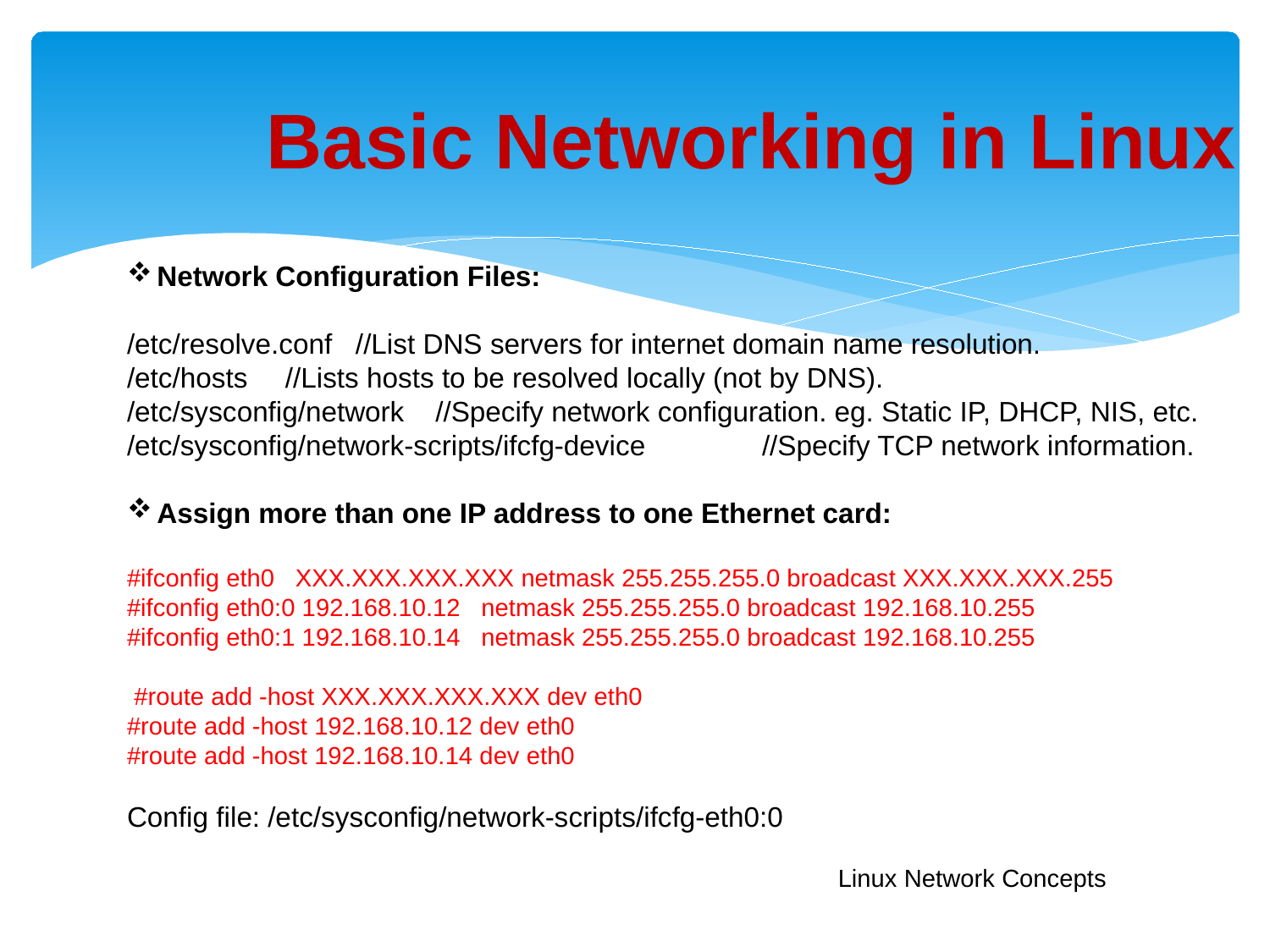

Basic Networking in Linux

Network Configuration Files:

/etc/resolve.conf   //List DNS servers for internet domain name resolution.
/etc/hosts	    //Lists hosts to be resolved locally (not by DNS).
/etc/sysconfig/network    //Specify network configuration. eg. Static IP, DHCP, NIS, etc.
/etc/sysconfig/network-scripts/ifcfg-device	//Specify TCP network information.

Assign more than one IP address to one Ethernet card:

#ifconfig eth0   XXX.XXX.XXX.XXX netmask 255.255.255.0 broadcast XXX.XXX.XXX.255
#ifconfig eth0:0 192.168.10.12   netmask 255.255.255.0 broadcast 192.168.10.255
#ifconfig eth0:1 192.168.10.14   netmask 255.255.255.0 broadcast 192.168.10.255

 #route add -host XXX.XXX.XXX.XXX dev eth0
#route add -host 192.168.10.12 dev eth0
#route add -host 192.168.10.14 dev eth0

Config file: /etc/sysconfig/network-scripts/ifcfg-eth0:0

Linux Network Concepts